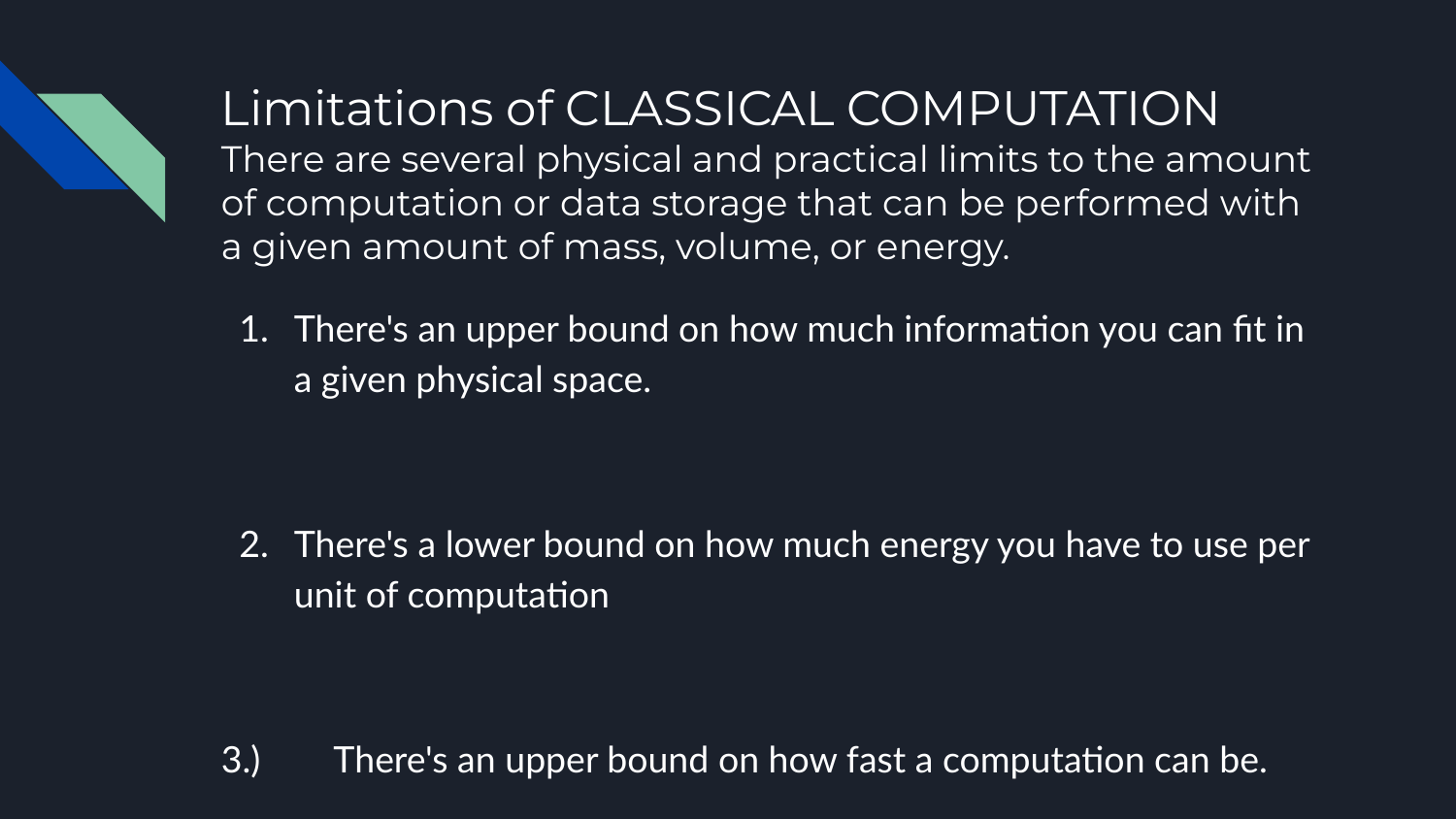

# Limitations of CLASSICAL COMPUTATION
There are several physical and practical limits to the amount of computation or data storage that can be performed with a given amount of mass, volume, or energy.
There's an upper bound on how much information you can fit in a given physical space.

There's a lower bound on how much energy you have to use per unit of computation

3.)        There's an upper bound on how fast a computation can be.